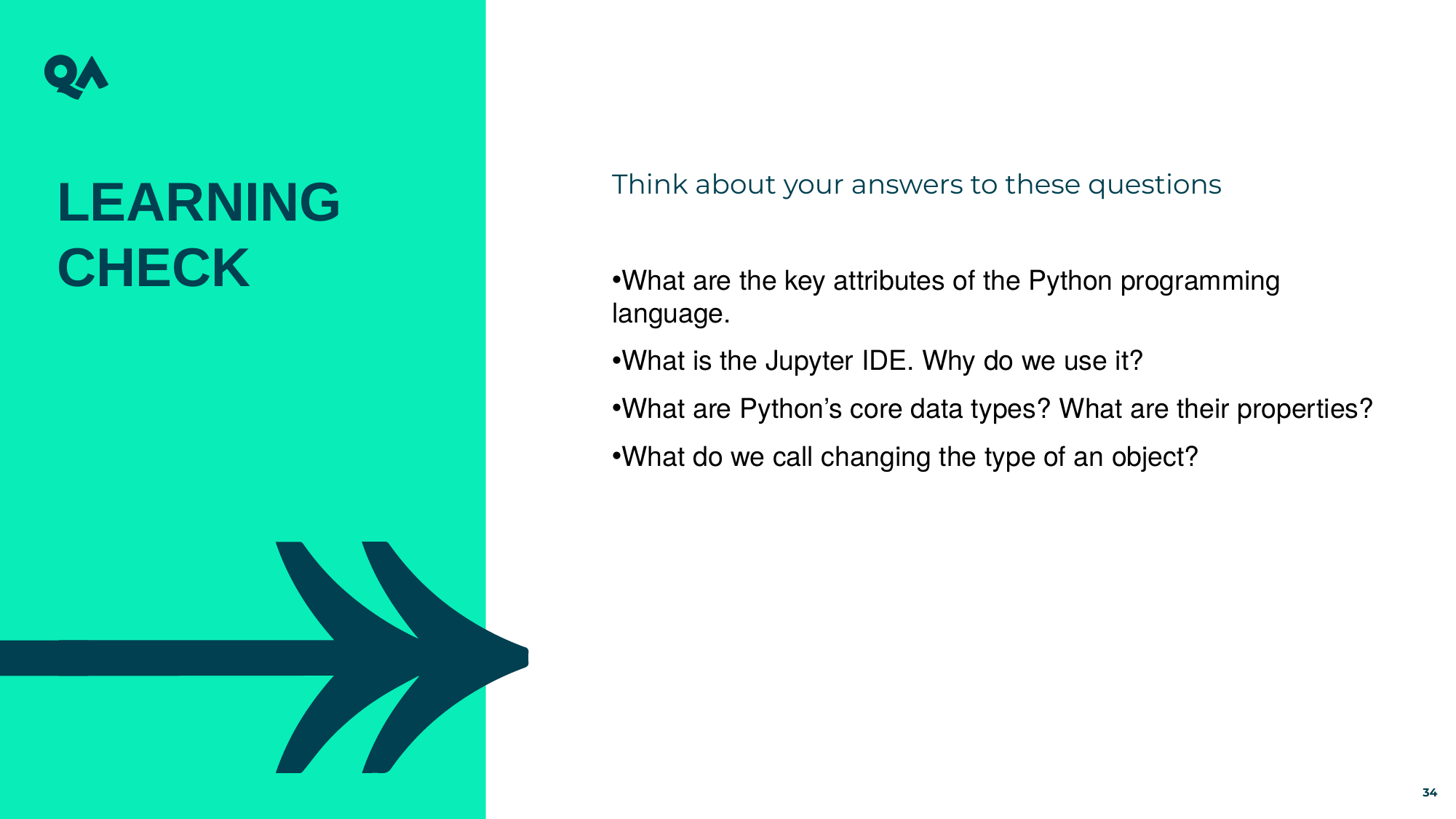

Learning check
Think about your answers to these questions

What are the key attributes of the Python programming language.
What is the Jupyter IDE. Why do we use it?
What are Python’s core data types? What are their properties?
What do we call changing the type of an object?
34